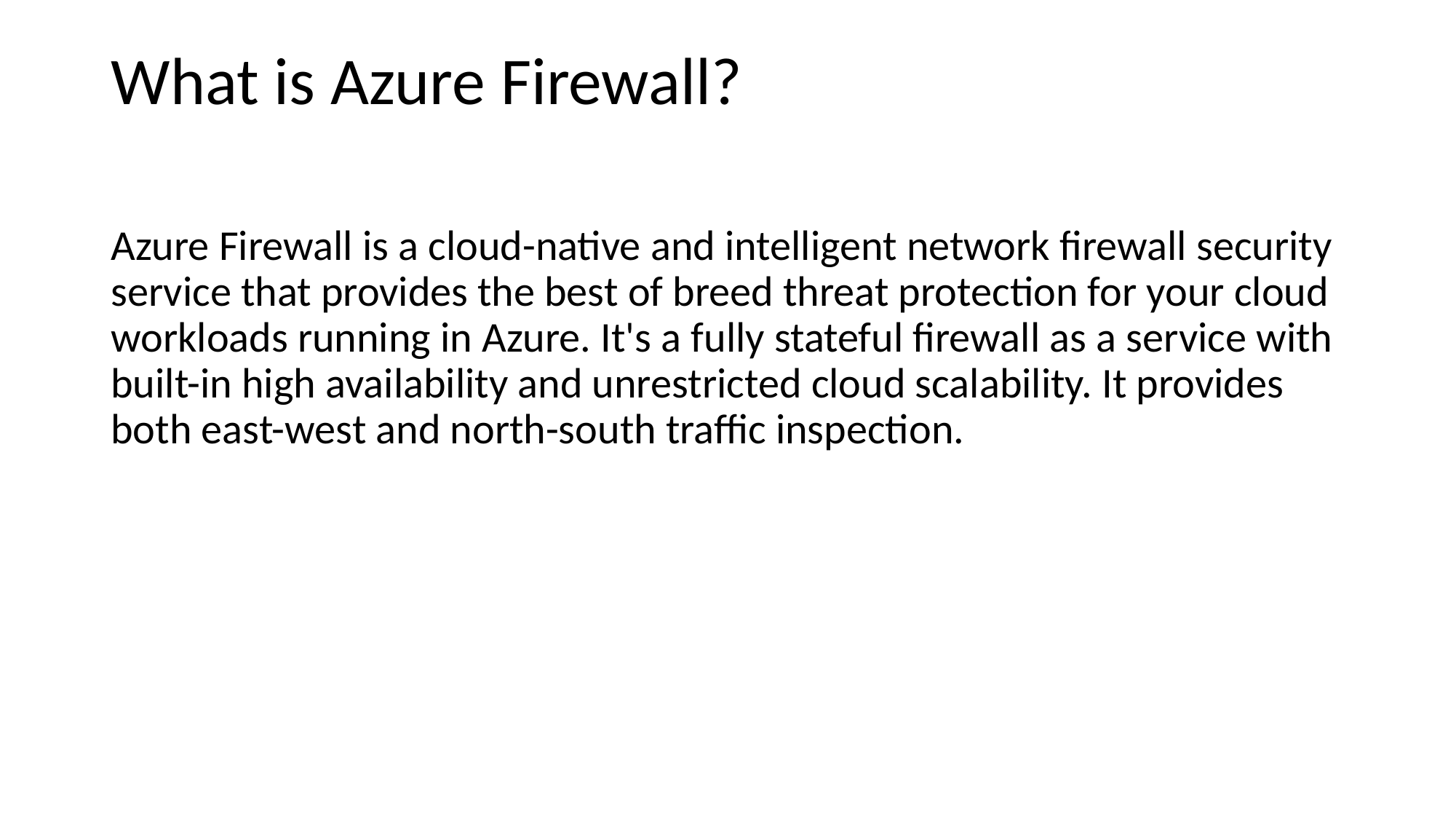

# What is Azure Firewall?
Azure Firewall is a cloud-native and intelligent network firewall security service that provides the best of breed threat protection for your cloud workloads running in Azure. It's a fully stateful firewall as a service with built-in high availability and unrestricted cloud scalability. It provides both east-west and north-south traffic inspection.